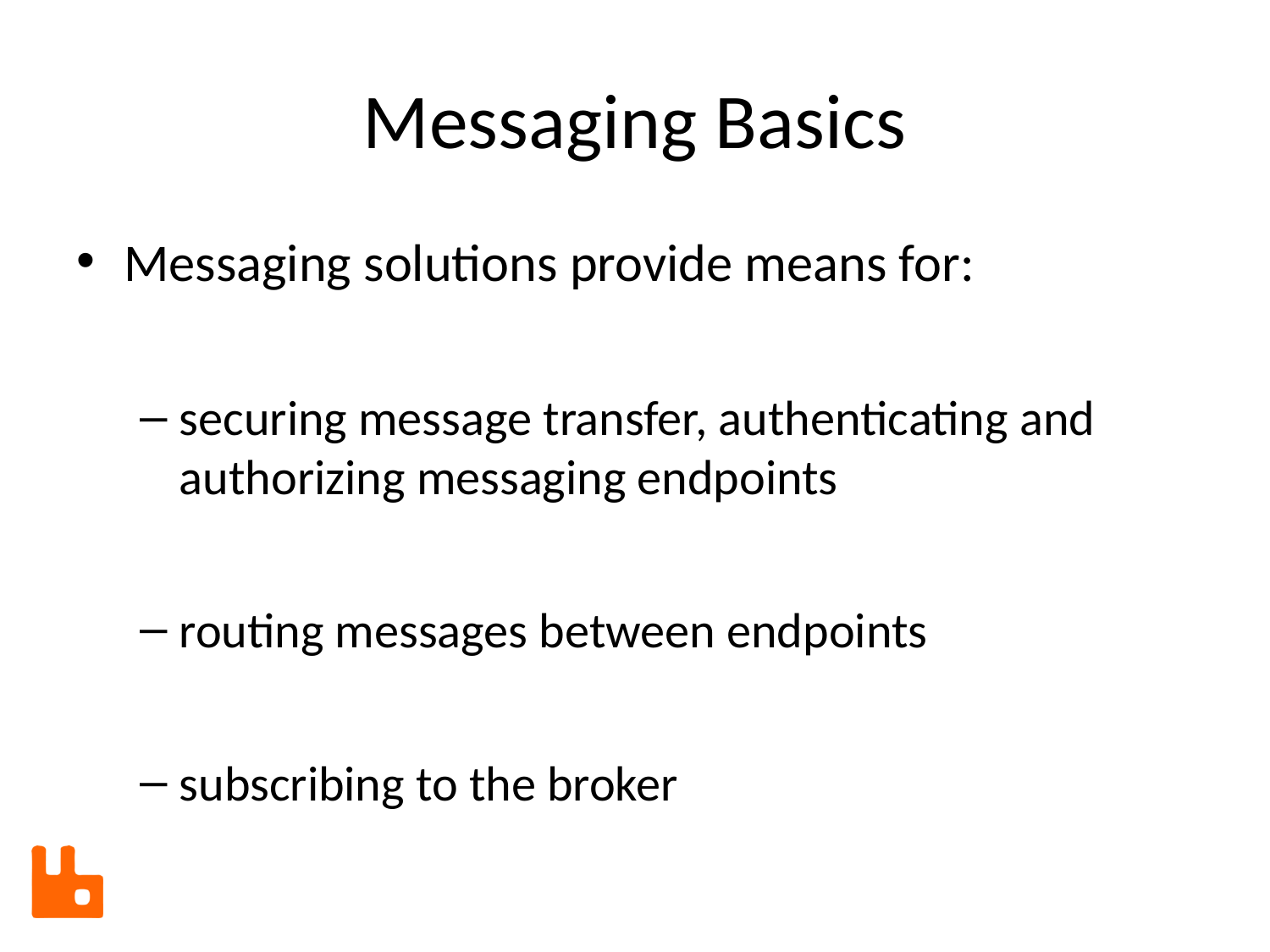

# Messaging Basics
Messaging solutions provide means for:

securing message transfer, authenticating and authorizing messaging endpoints

routing messages between endpoints

subscribing to the broker